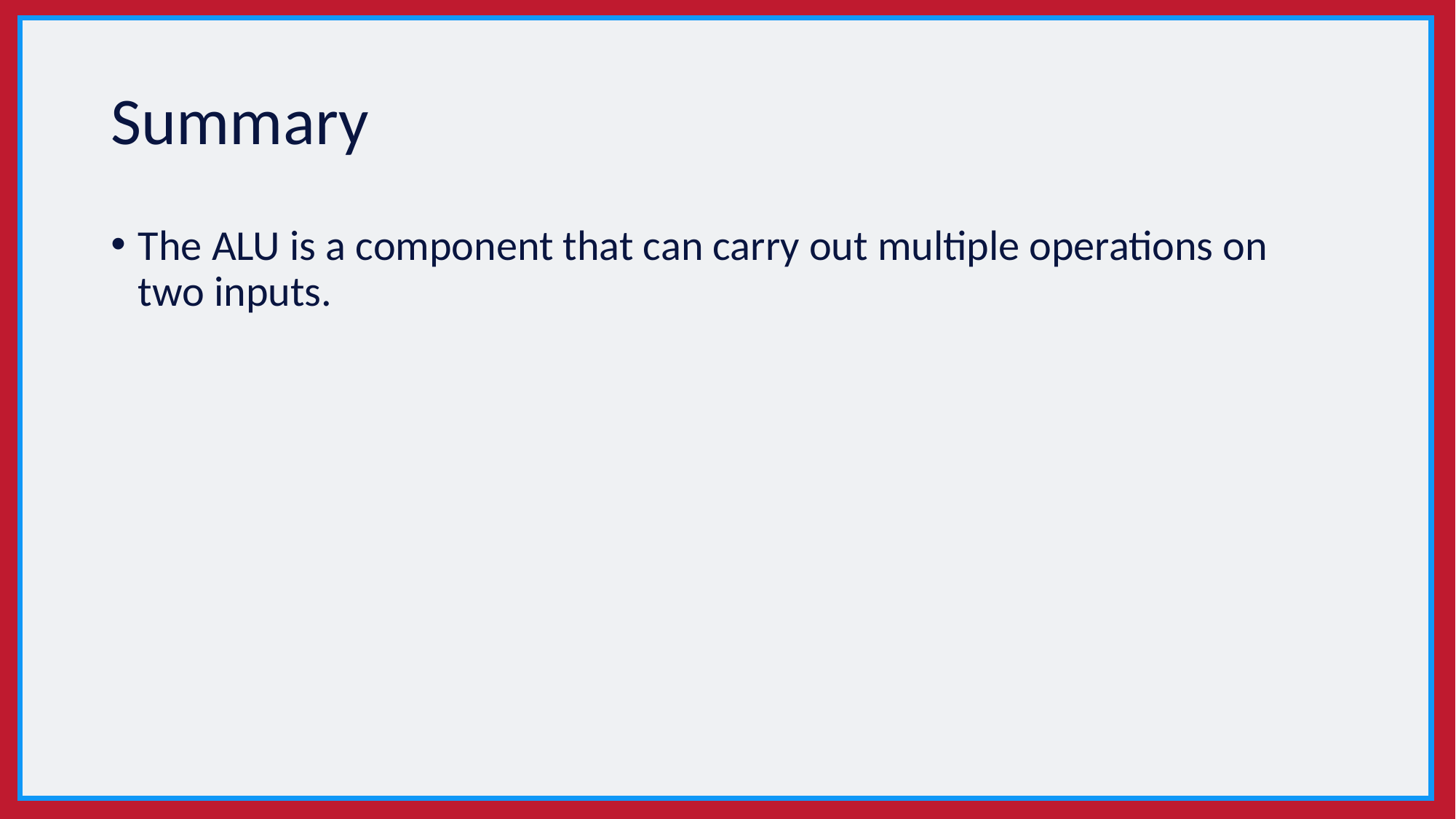

# Summary
The ALU is a component that can carry out multiple operations on two inputs.